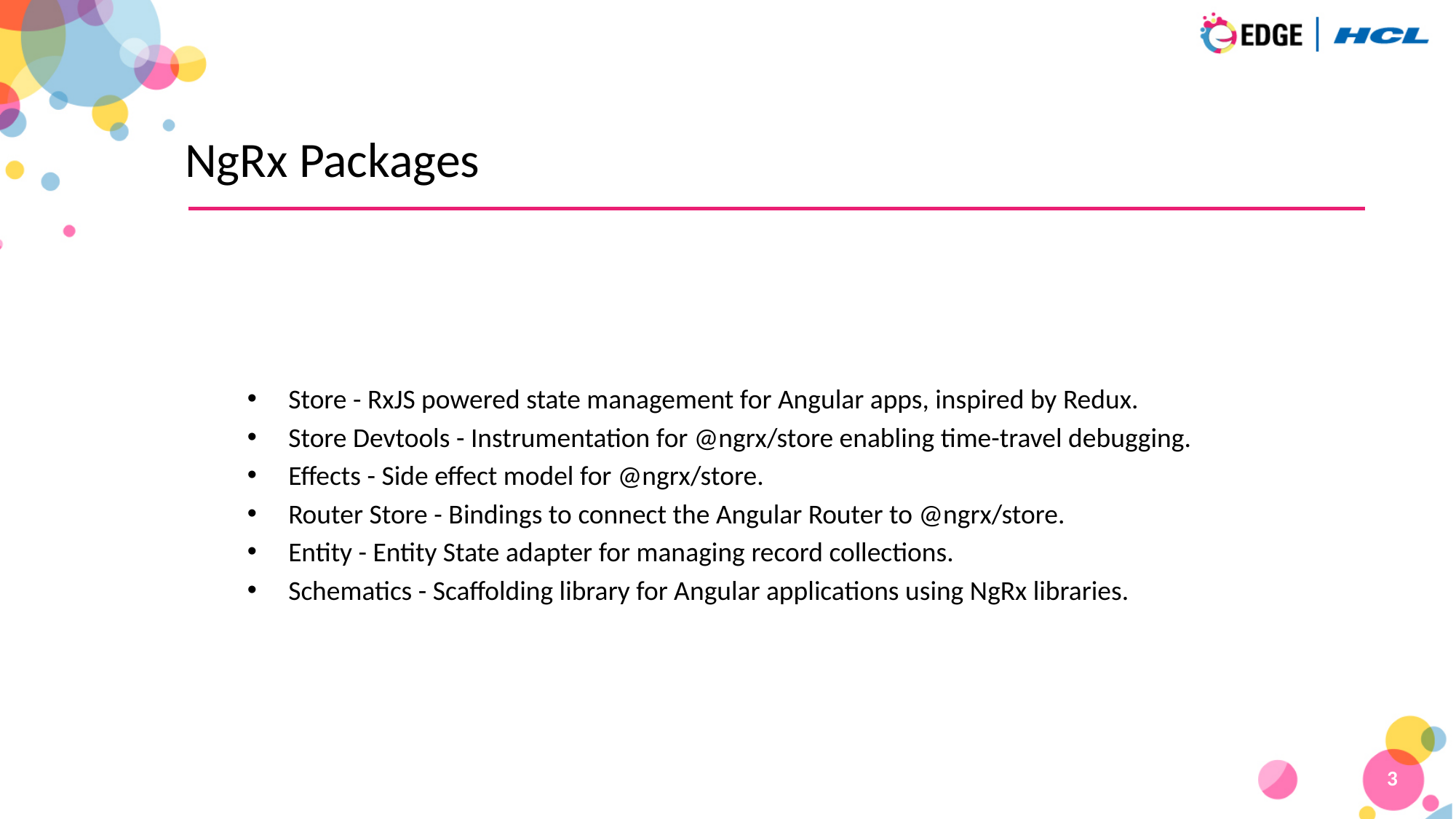

# NgRx Packages
Store - RxJS powered state management for Angular apps, inspired by Redux.
Store Devtools - Instrumentation for @ngrx/store enabling time-travel debugging.
Effects - Side effect model for @ngrx/store.
Router Store - Bindings to connect the Angular Router to @ngrx/store.
Entity - Entity State adapter for managing record collections.
Schematics - Scaffolding library for Angular applications using NgRx libraries.
3